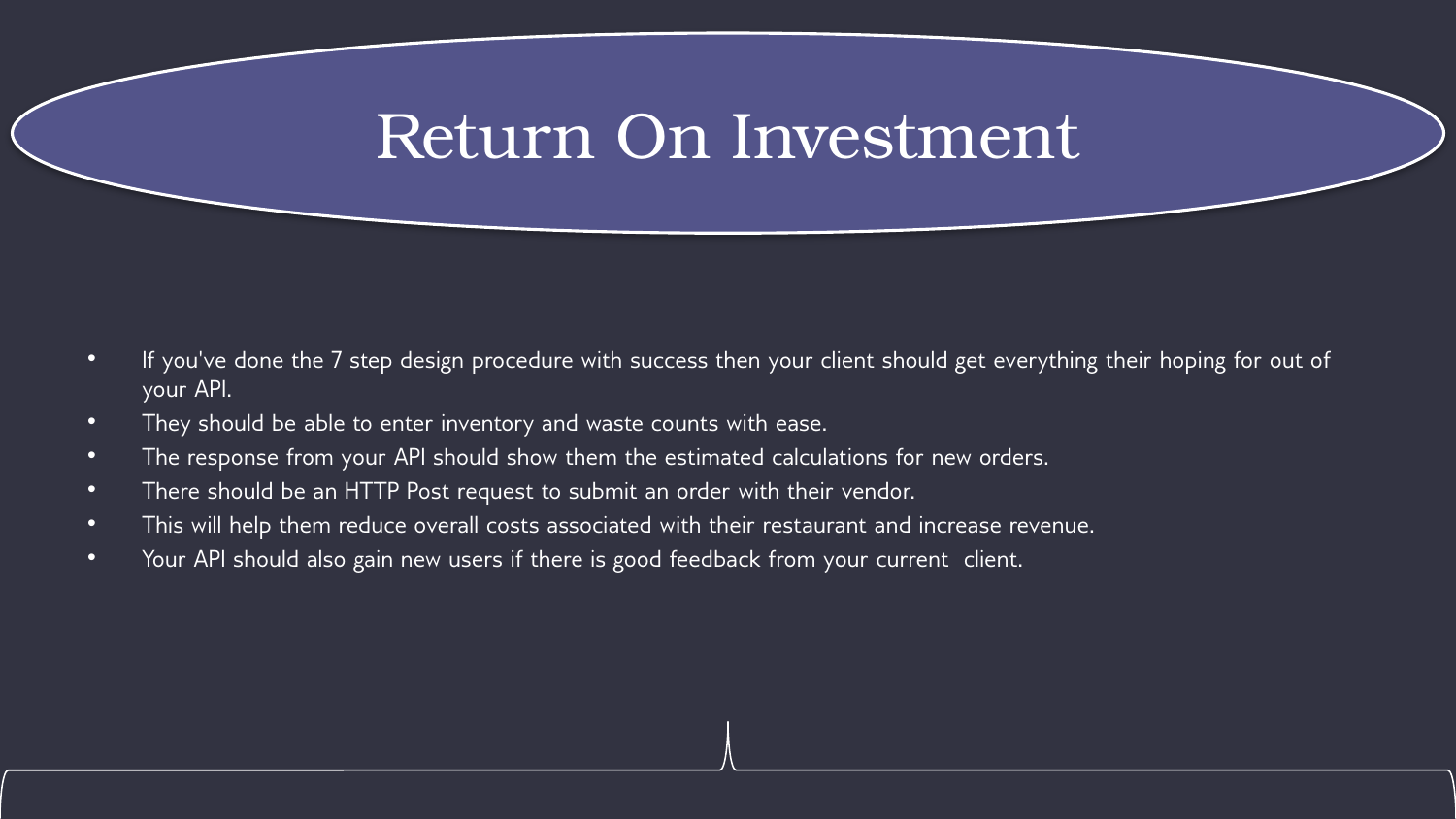

# Return On Investment
If you've done the 7 step design procedure with success then your client should get everything their hoping for out of your API.
They should be able to enter inventory and waste counts with ease.
The response from your API should show them the estimated calculations for new orders.
There should be an HTTP Post request to submit an order with their vendor.
This will help them reduce overall costs associated with their restaurant and increase revenue.
Your API should also gain new users if there is good feedback from your current  client.